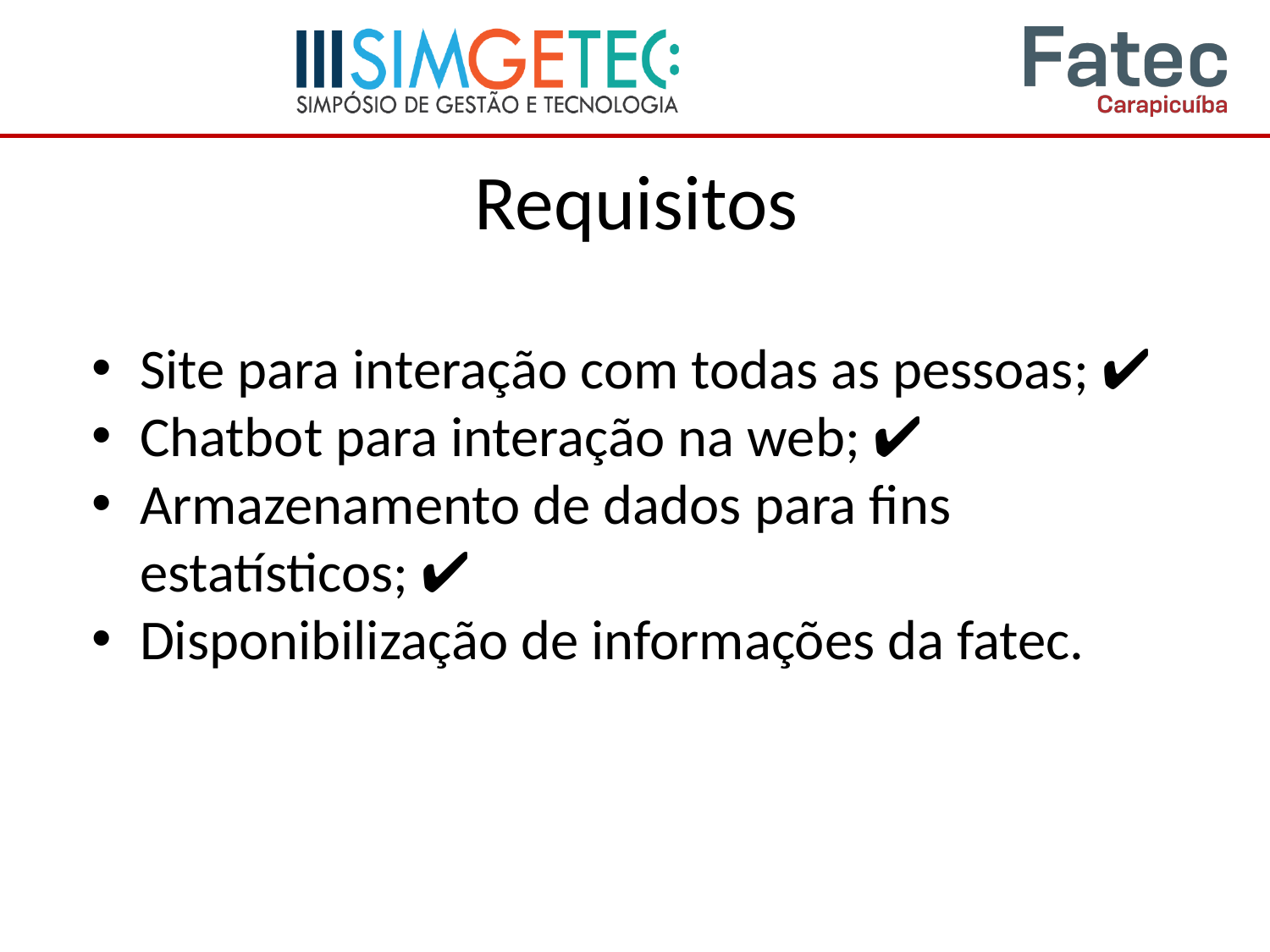

# Requisitos
Site para interação com todas as pessoas; ✔
Chatbot para interação na web; ✔
Armazenamento de dados para fins estatísticos; ✔
Disponibilização de informações da fatec.